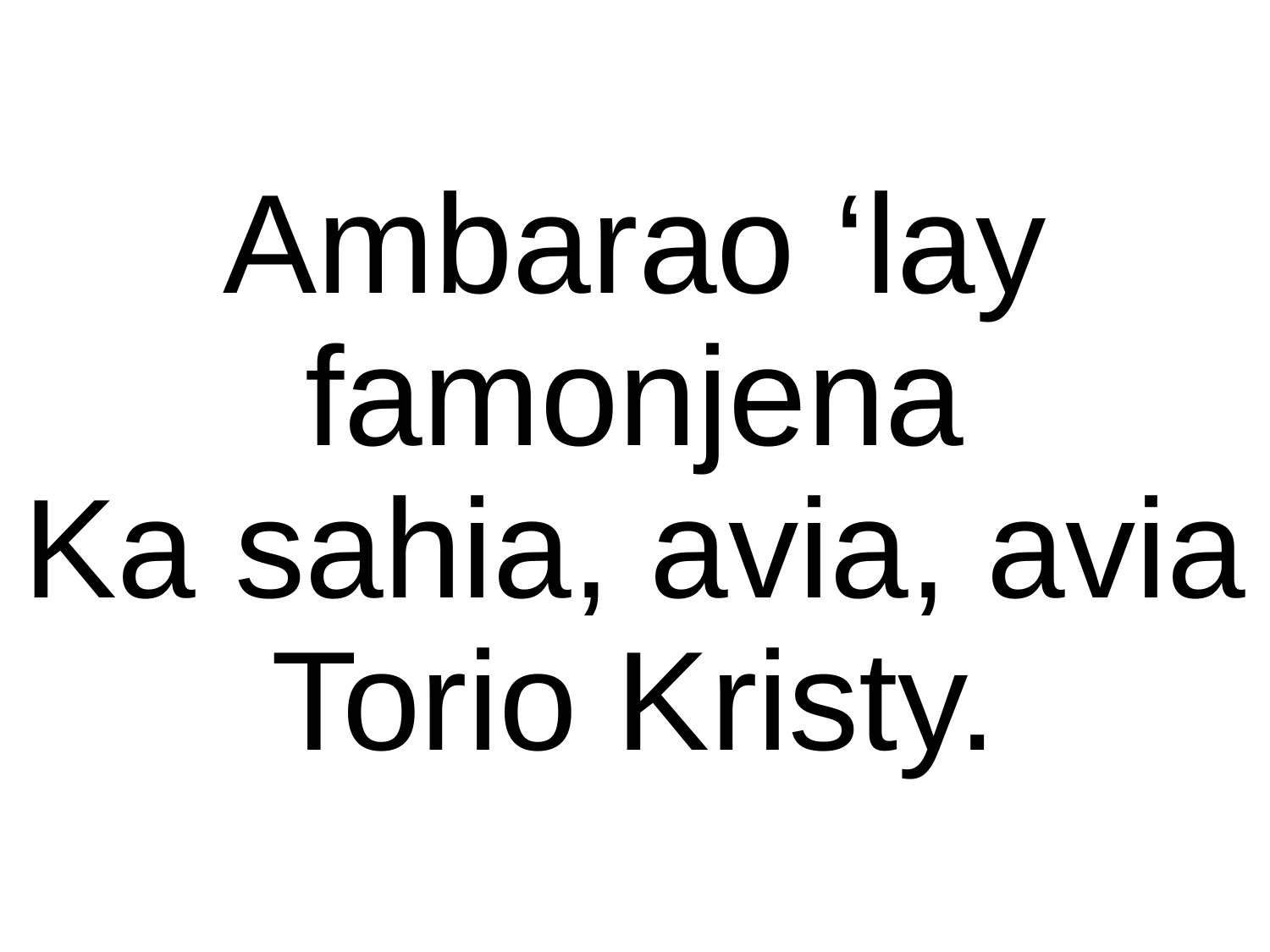

Ambarao ‘lay famonjena
Ka sahia, avia, avia
Torio Kristy.